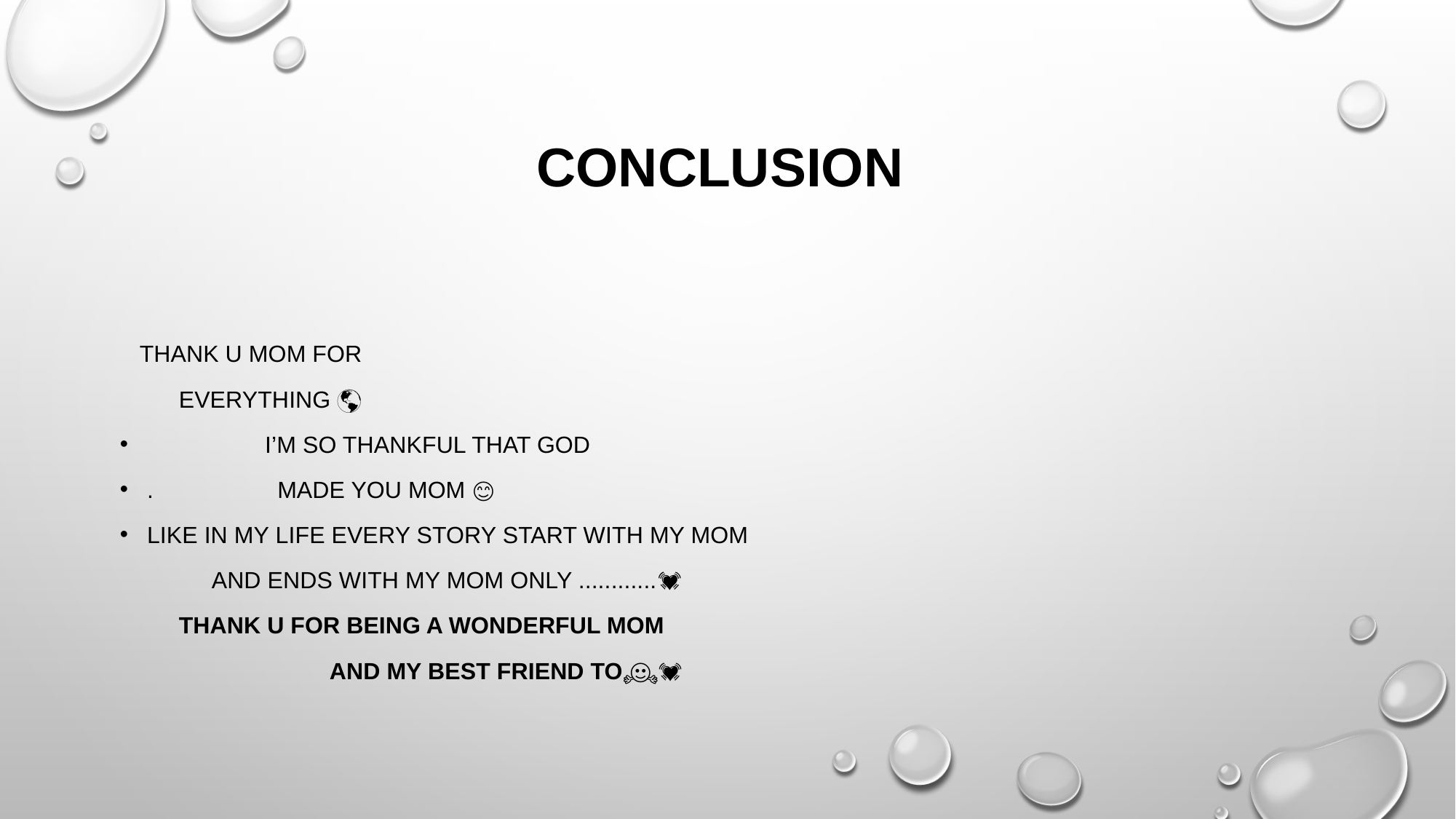

# Conclusion

   Thank u mom for
         everything 🌎
                  I’m so thankful That God
.                   Made you mom 😊
Like in my life every story start with my mom
              And ends with my mom only ............💓
         Thank u for being A wonderful mom
                                And my best friend to🤗💓